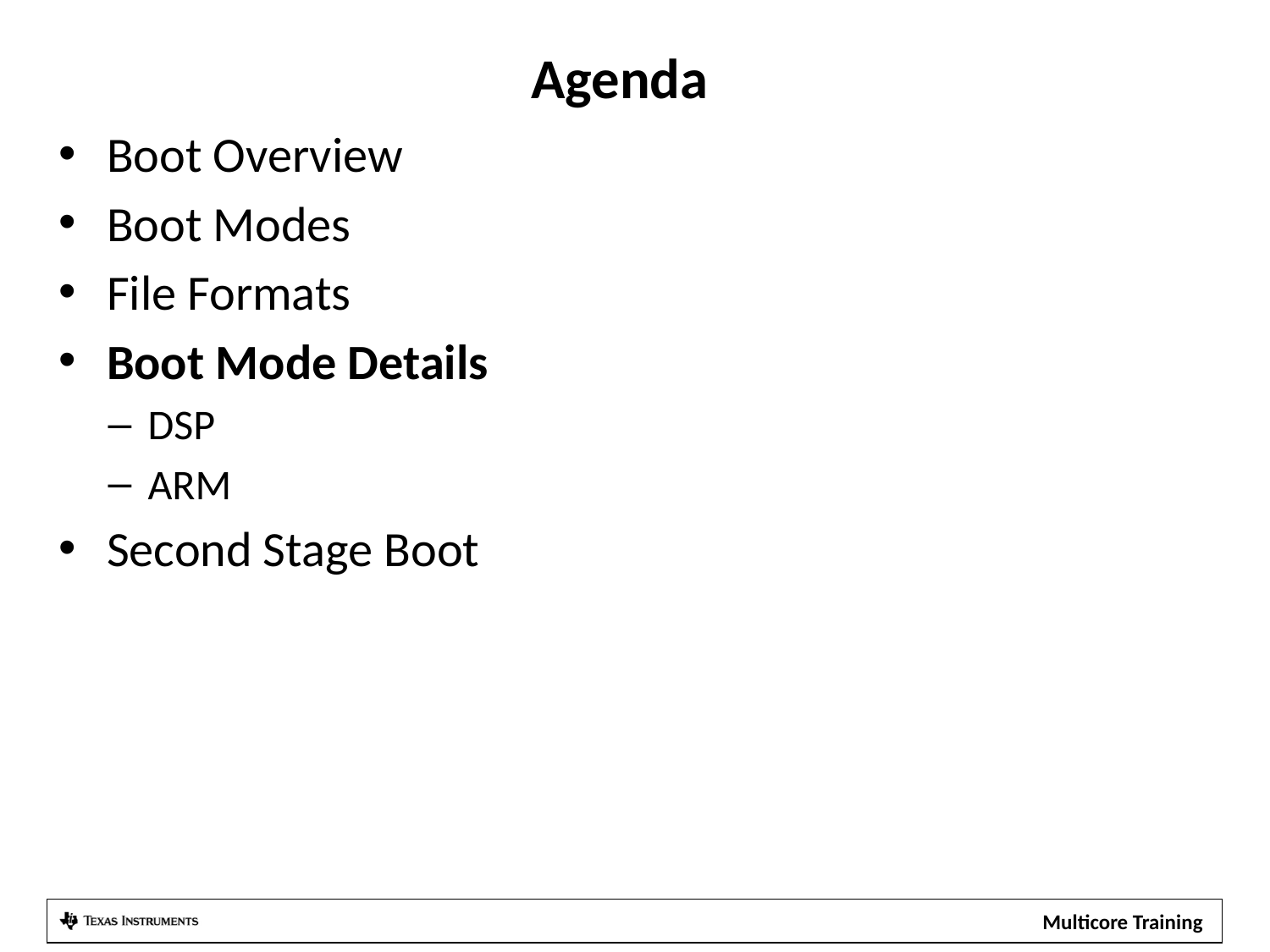

# Agenda
Boot Overview
Boot Modes
File Formats
Boot Mode Details
DSP
ARM
Second Stage Boot